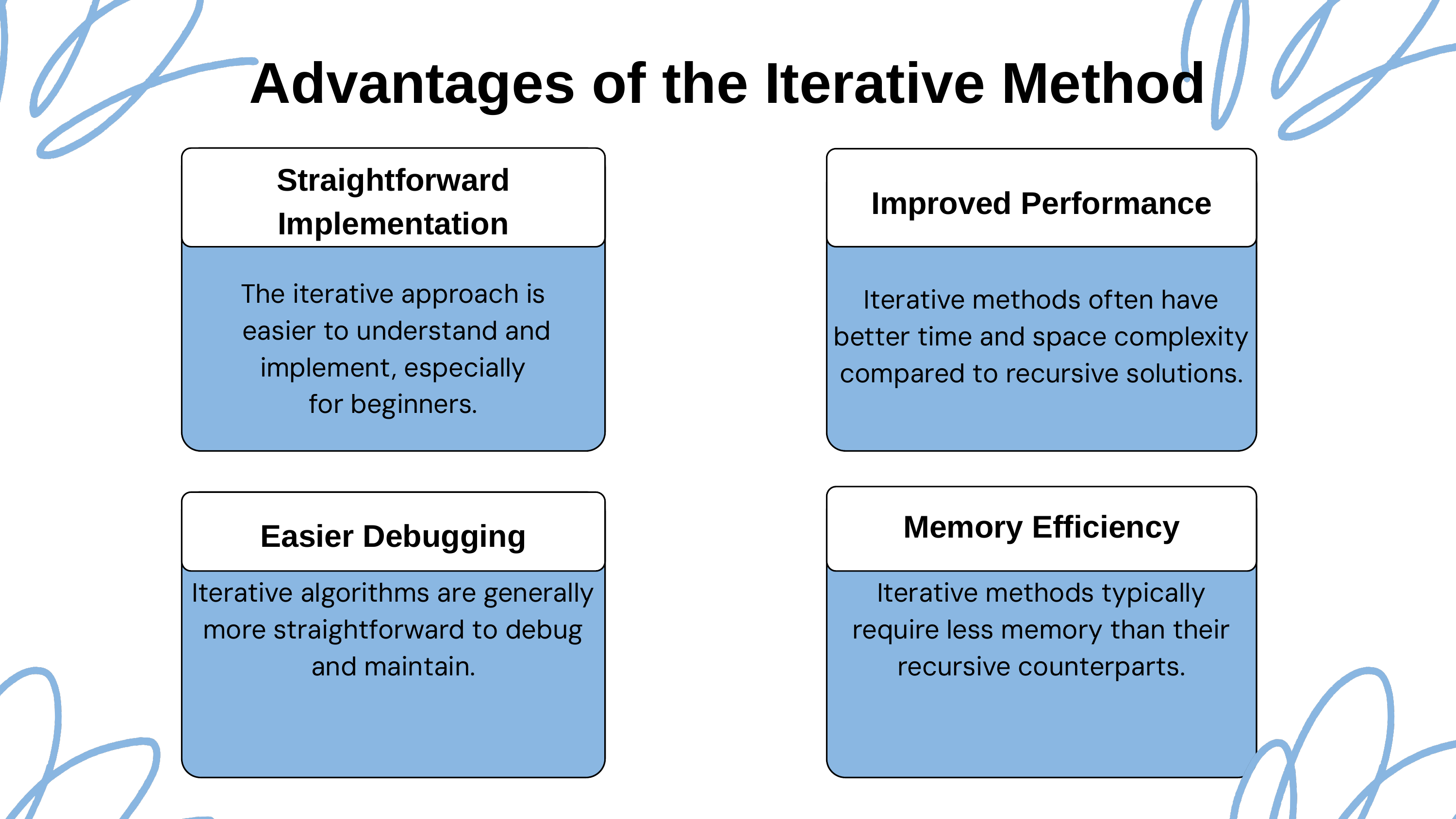

Advantages of the Iterative Method

Straightforward Implementation

The iterative approach is
 easier to understand and
 implement, especially
for beginners.

Improved Performance

Iterative methods often have better time and space complexity compared to recursive solutions.

Memory Efficiency

Iterative algorithms are generally more straightforward to debug and maintain.

Easier Debugging

Iterative methods typically require less memory than their recursive counterparts.